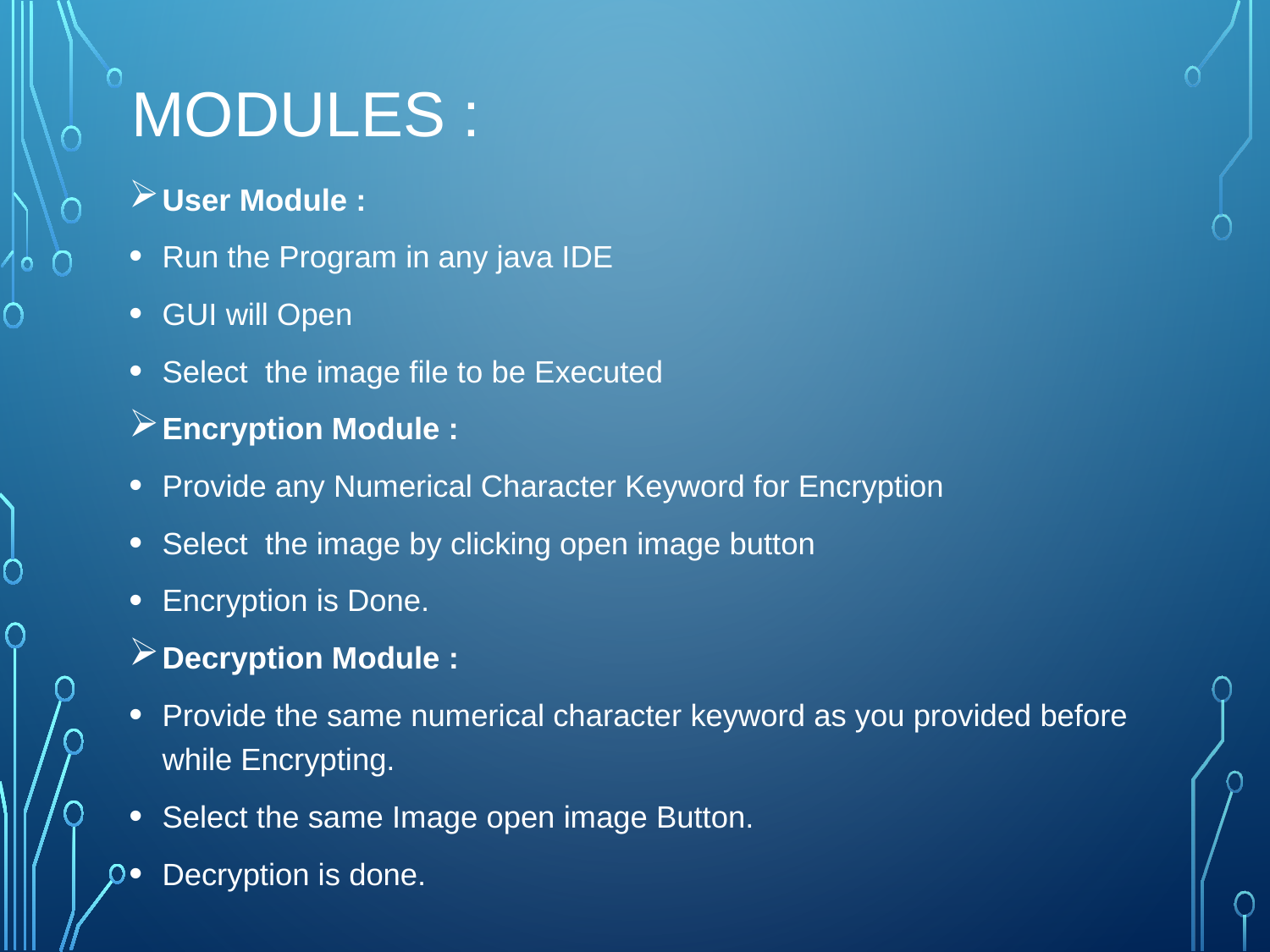

# Modules :

User Module :
Run the Program in any java IDE
GUI will Open
Select  the image file to be Executed
Encryption Module :
Provide any Numerical Character Keyword for Encryption
Select  the image by clicking open image button
Encryption is Done.
Decryption Module :
Provide the same numerical character keyword as you provided before while Encrypting.
Select the same Image open image Button.
Decryption is done.